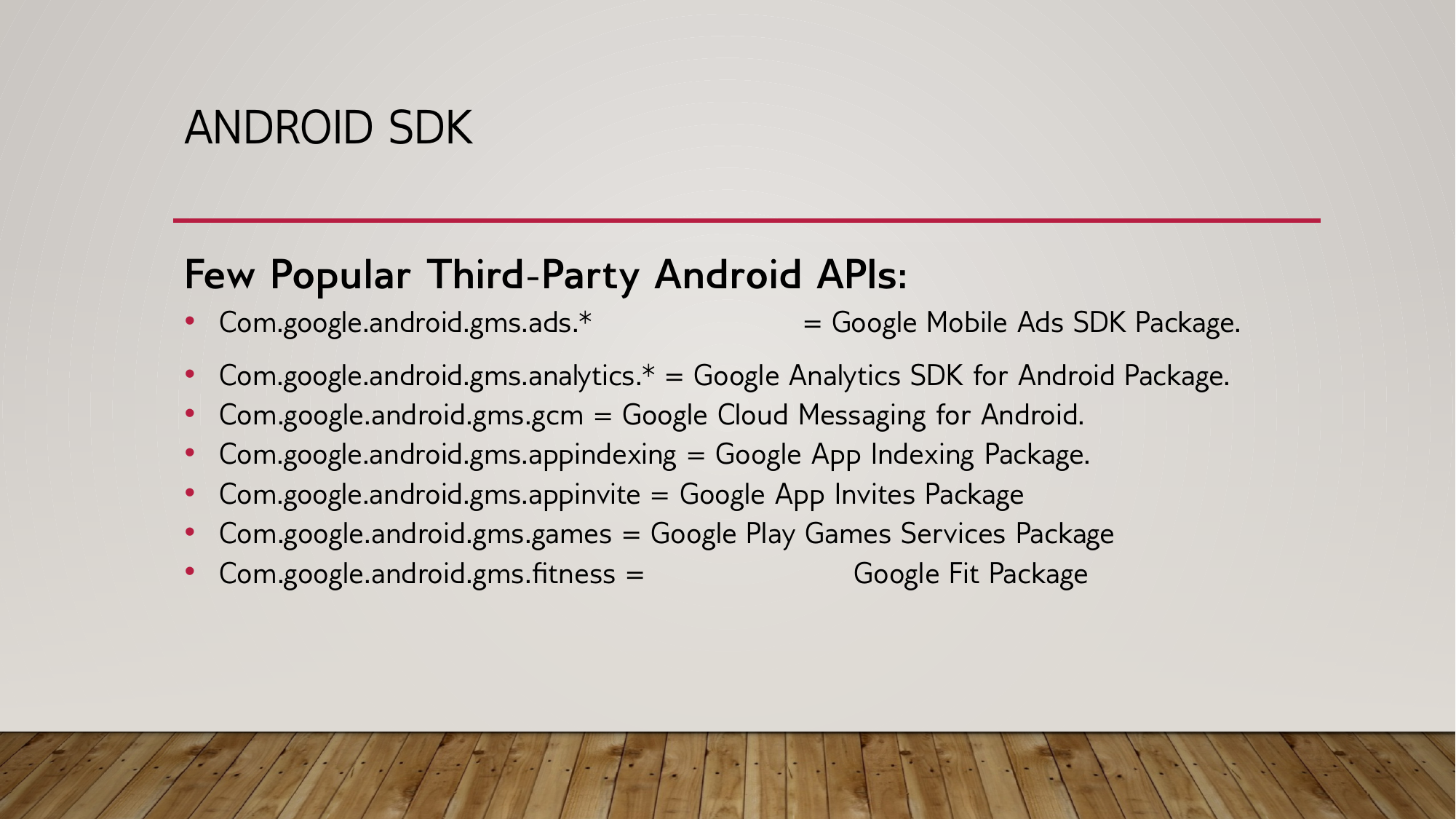

# Android SDK
Few Popular Third-Party Android APIs:
Com.google.android.gms.ads.*	= Google Mobile Ads SDK Package.
Com.google.android.gms.analytics.* = Google Analytics SDK for Android Package.
Com.google.android.gms.gcm = Google Cloud Messaging for Android.
Com.google.android.gms.appindexing = Google App Indexing Package.
Com.google.android.gms.appinvite = Google App Invites Package
Com.google.android.gms.games = Google Play Games Services Package
Com.google.android.gms.fitness =	Google Fit Package